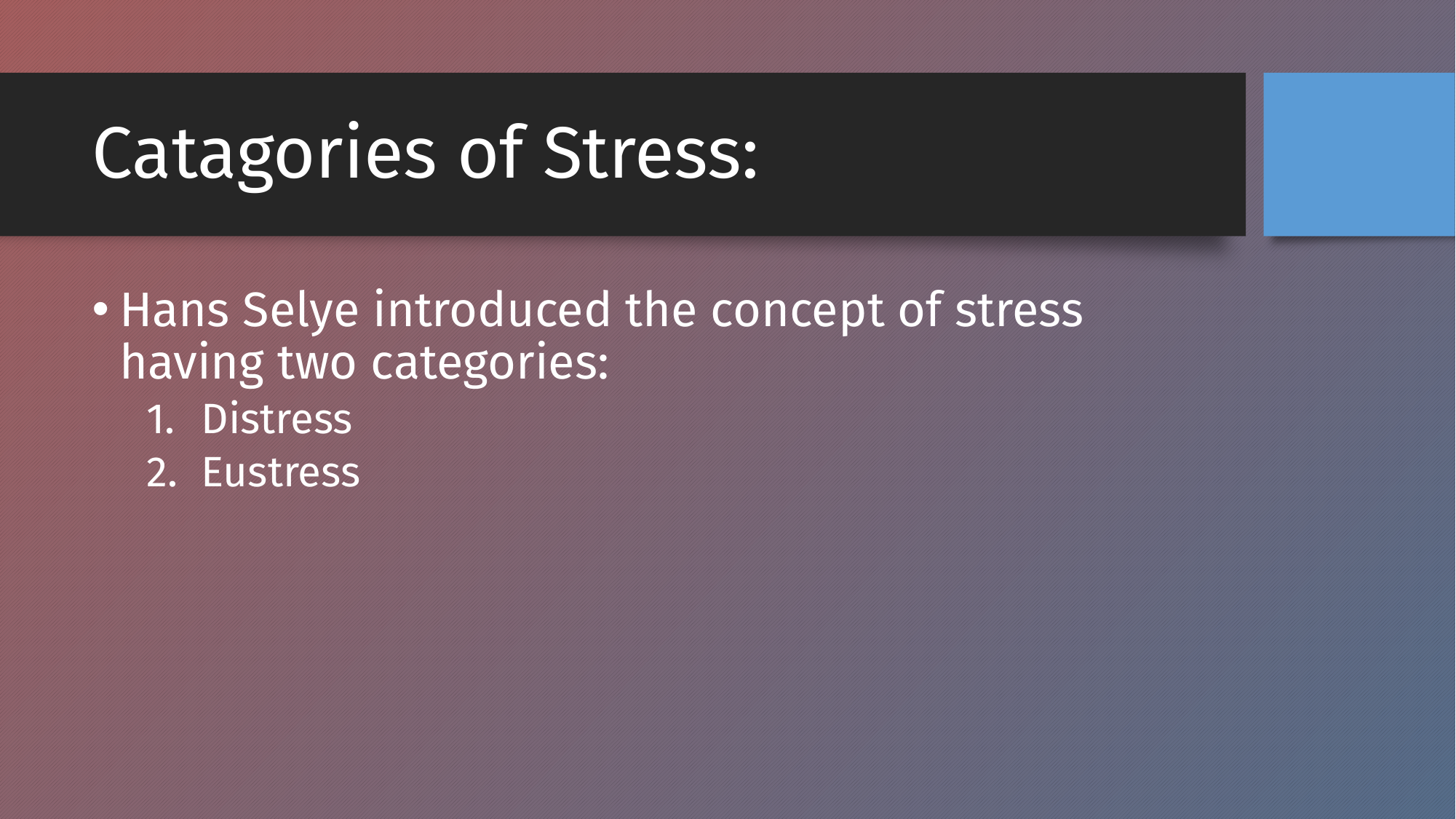

# Catagories of Stress:
Hans Selye introduced the concept of stress having two categories:
Distress
Eustress